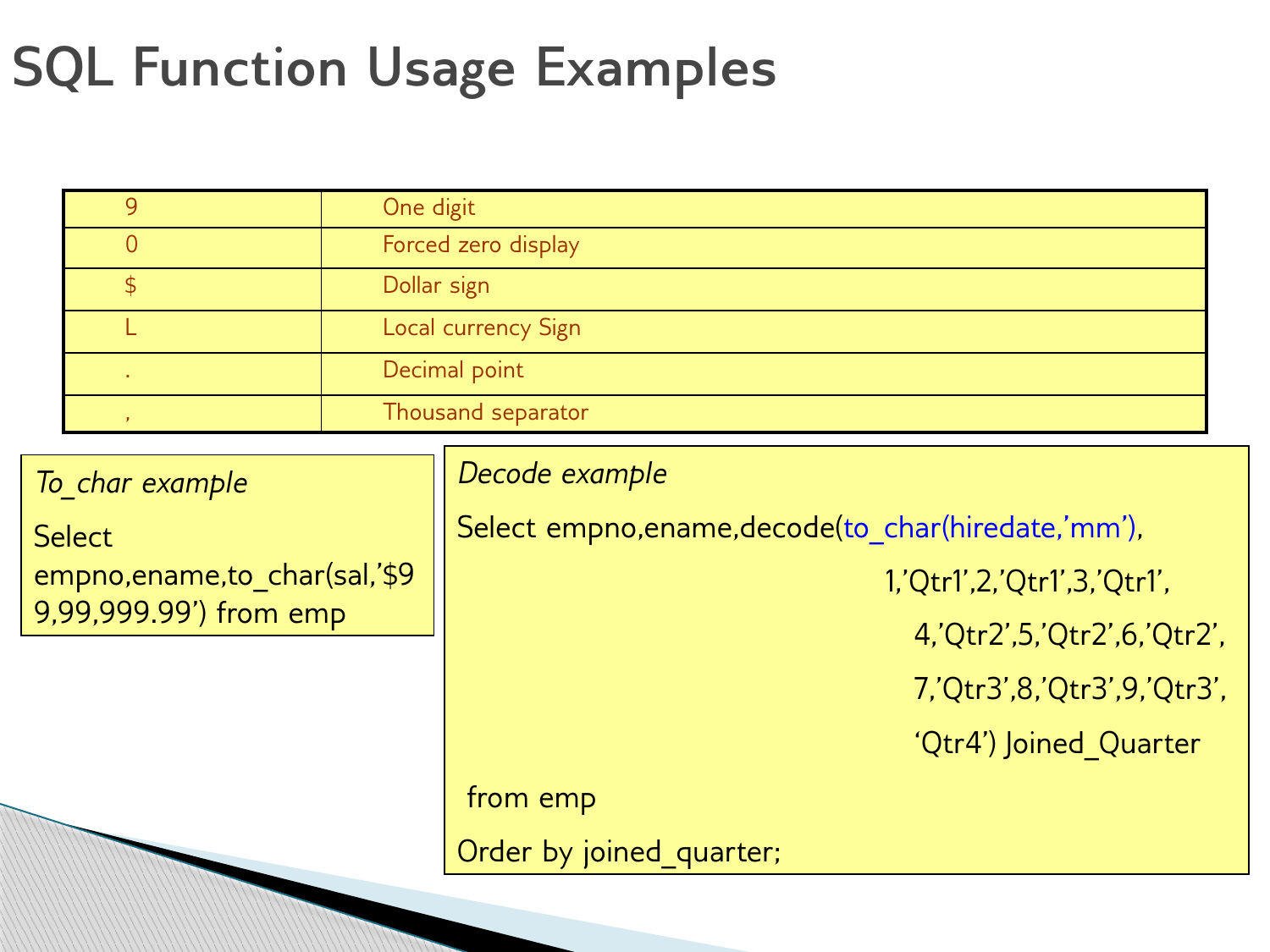

# SQL Function Usage Examples
| 9 | One digit |
| --- | --- |
| 0 | Forced zero display |
| $ | Dollar sign |
| L | Local currency Sign |
| . | Decimal point |
| , | Thousand separator |
Decode example
Select empno,ename,decode(to_char(hiredate,’mm’),
			     1,’Qtr1’,2,’Qtr1’,3,’Qtr1’,
                                                4,’Qtr2’,5,’Qtr2’,6,’Qtr2’,
                                                7,’Qtr3’,8,’Qtr3’,9,’Qtr3’,
                                                ‘Qtr4’) Joined_Quarter
 from emp
Order by joined_quarter;
To_char example
Select empno,ename,to_char(sal,’$99,99,999.99’) from emp